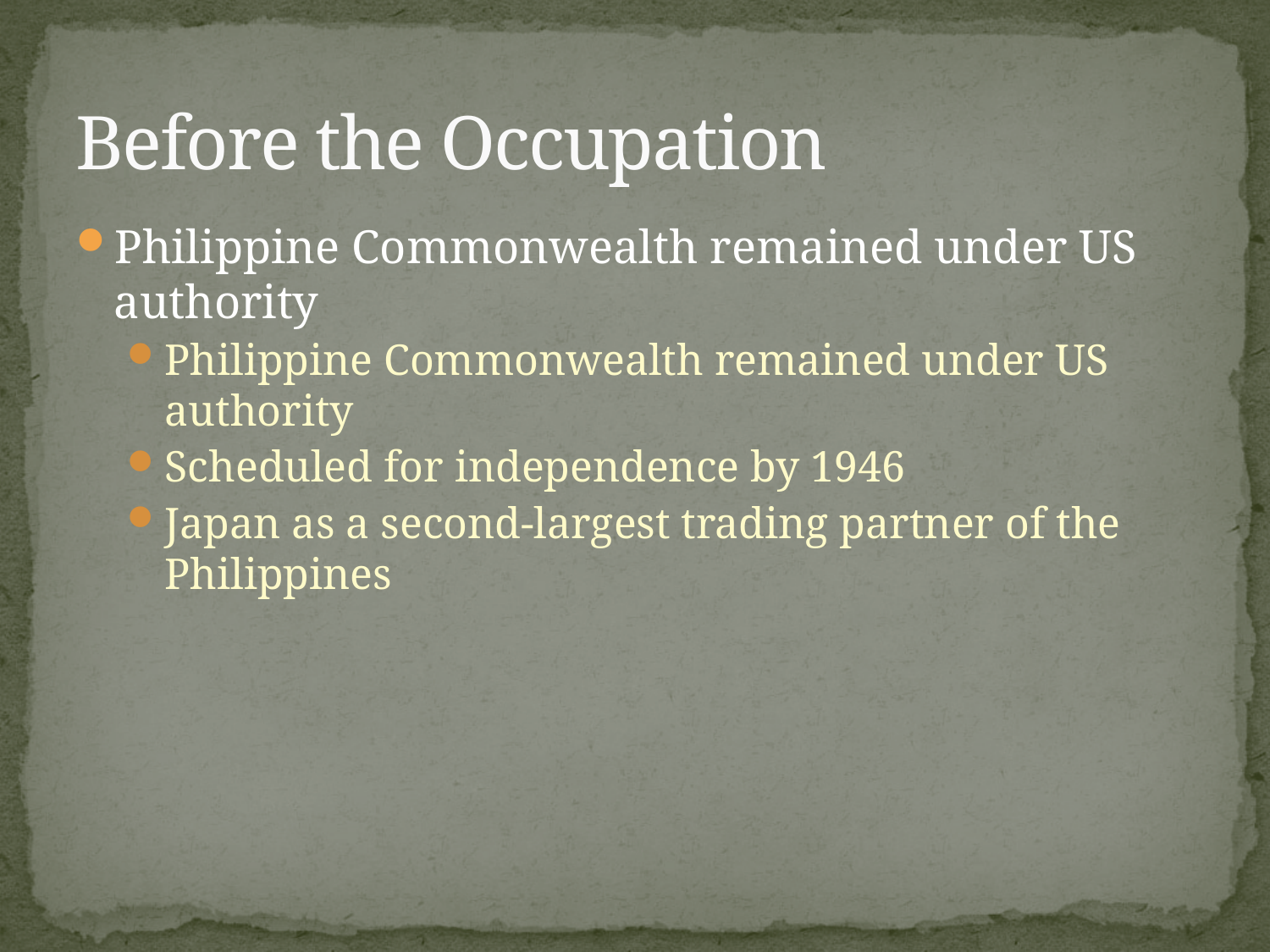

# Before the Occupation
Philippine Commonwealth remained under US authority
Philippine Commonwealth remained under US authority
Scheduled for independence by 1946
Japan as a second-largest trading partner of the Philippines